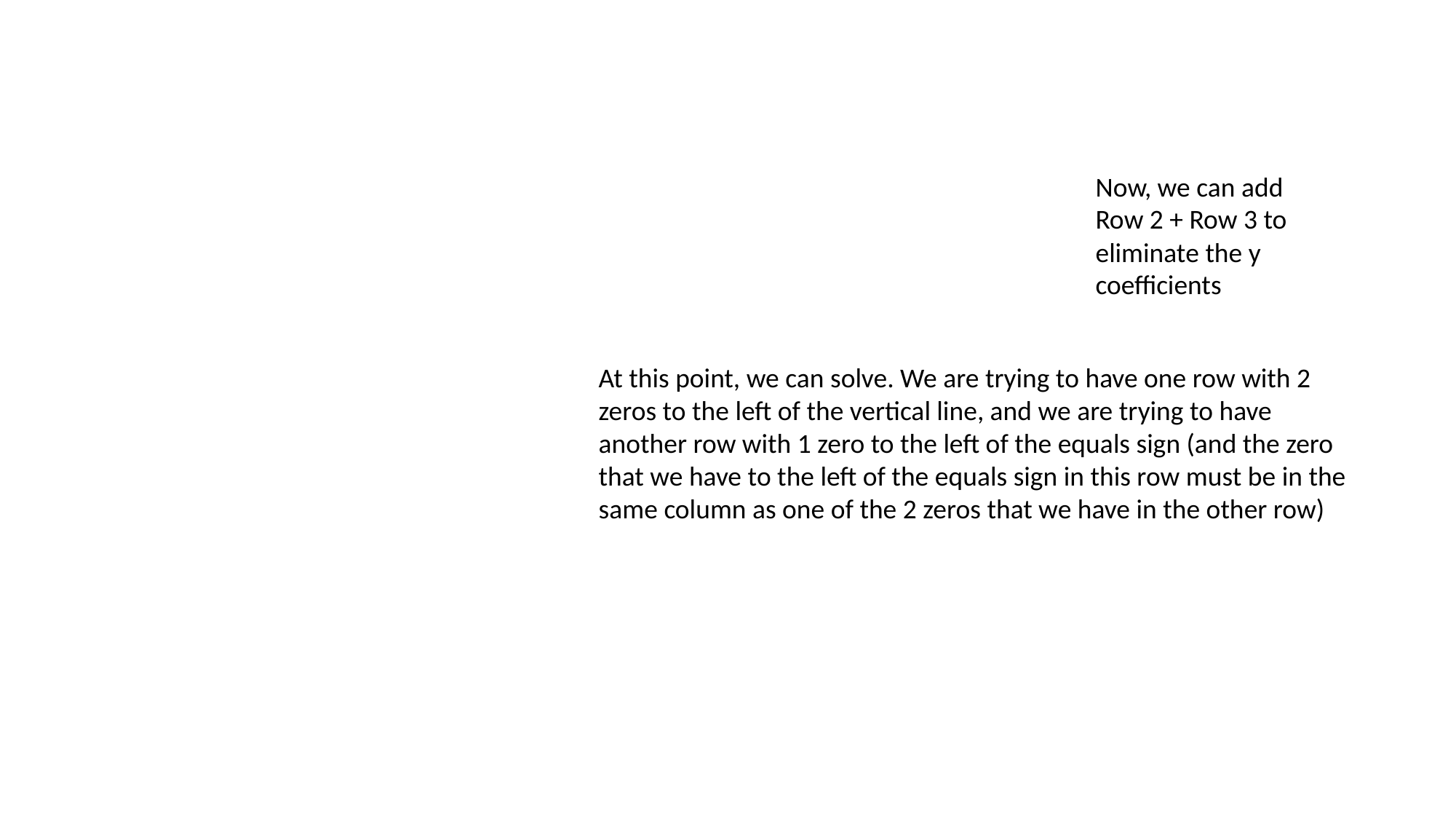

#
Now, we can add Row 2 + Row 3 to eliminate the y coefficients

At this point, we can solve. We are trying to have one row with 2 zeros to the left of the vertical line, and we are trying to have another row with 1 zero to the left of the equals sign (and the zero that we have to the left of the equals sign in this row must be in the same column as one of the 2 zeros that we have in the other row)